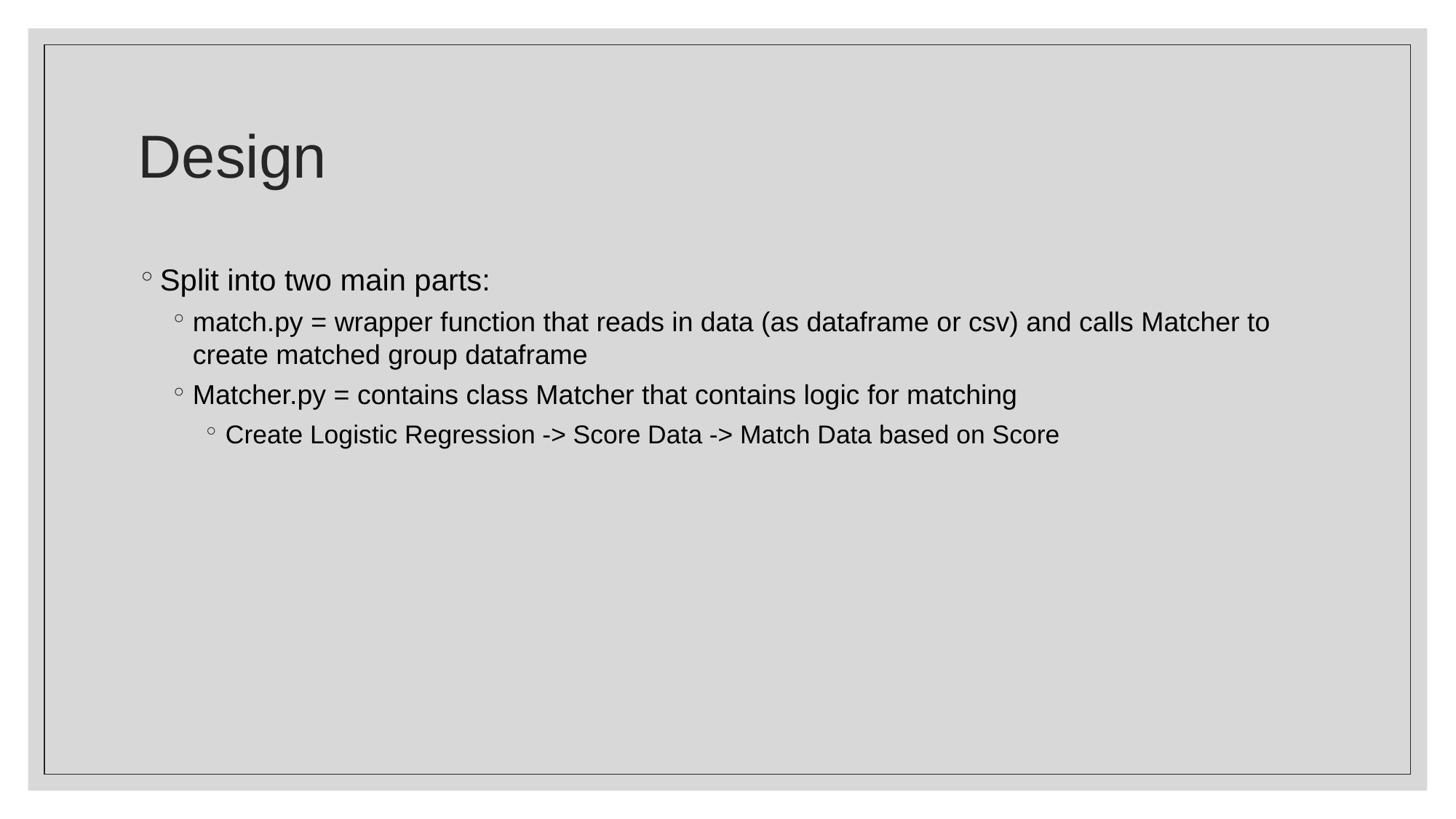

# Design
Split into two main parts:
match.py = wrapper function that reads in data (as dataframe or csv) and calls Matcher to create matched group dataframe
Matcher.py = contains class Matcher that contains logic for matching
Create Logistic Regression -> Score Data -> Match Data based on Score